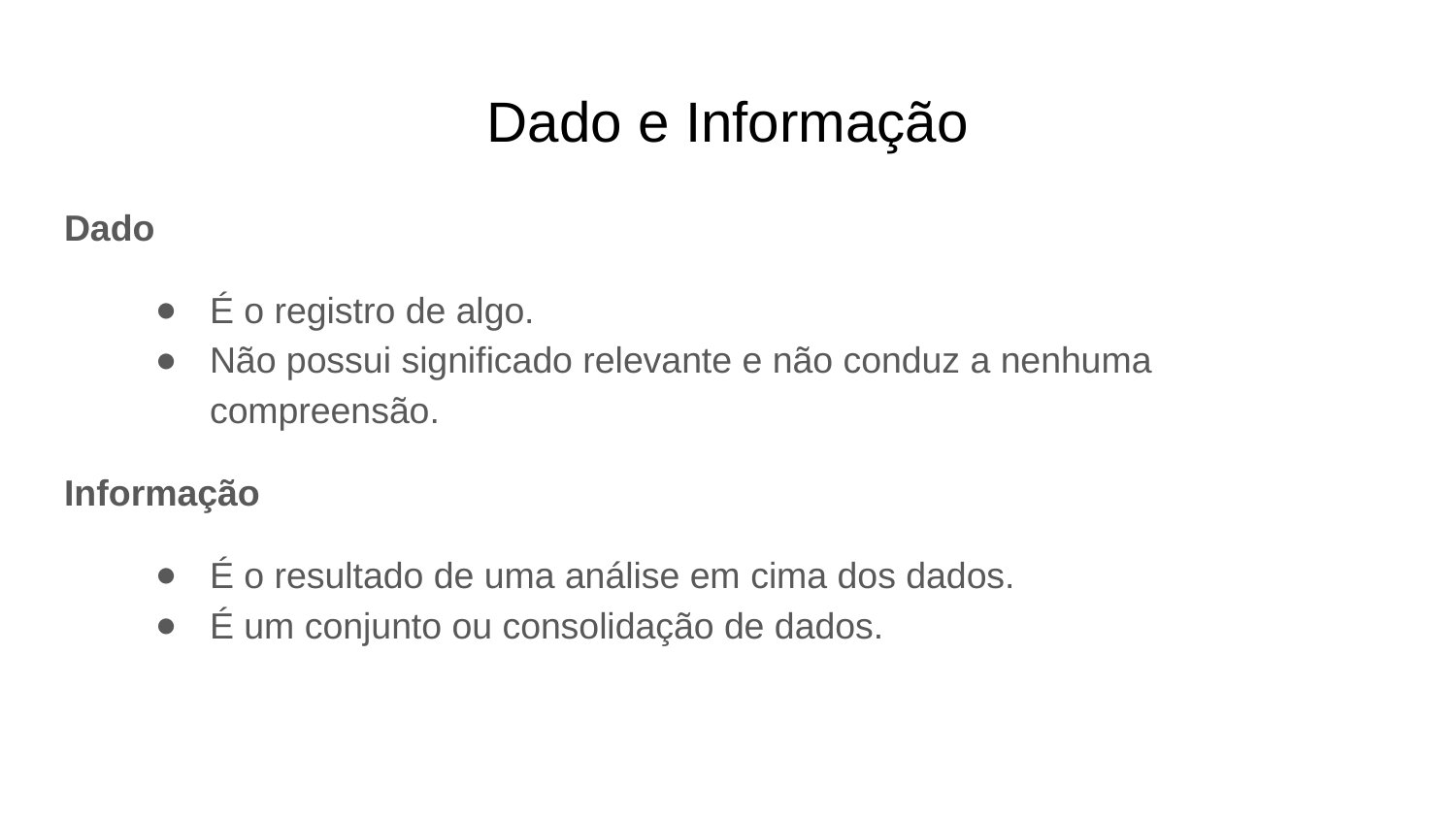

# Dado e Informação
Dado
É o registro de algo.
Não possui significado relevante e não conduz a nenhuma compreensão.
Informação
É o resultado de uma análise em cima dos dados.
É um conjunto ou consolidação de dados.